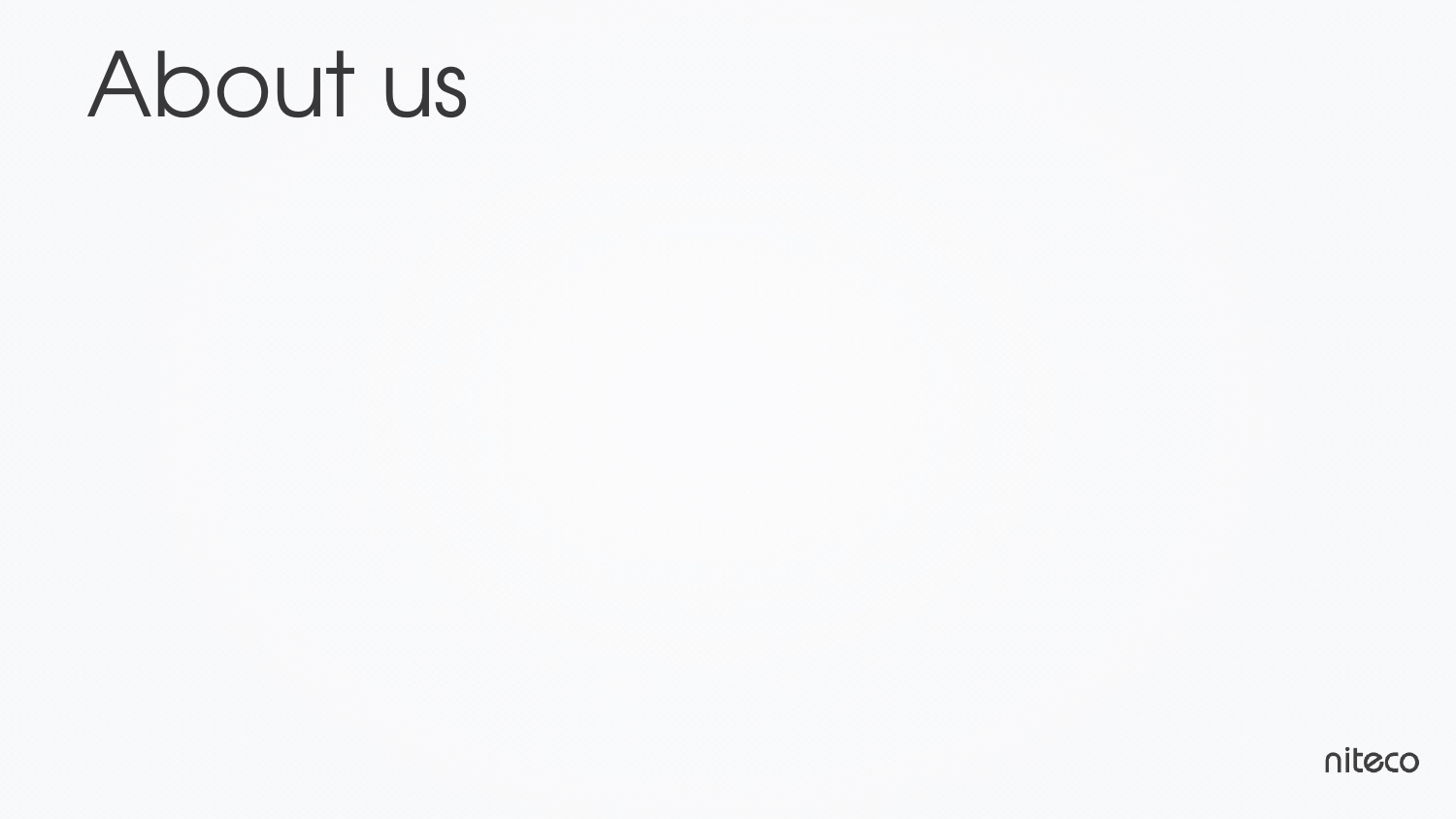

# About us
Hung Le
Cong Nguyen
Bien Tran